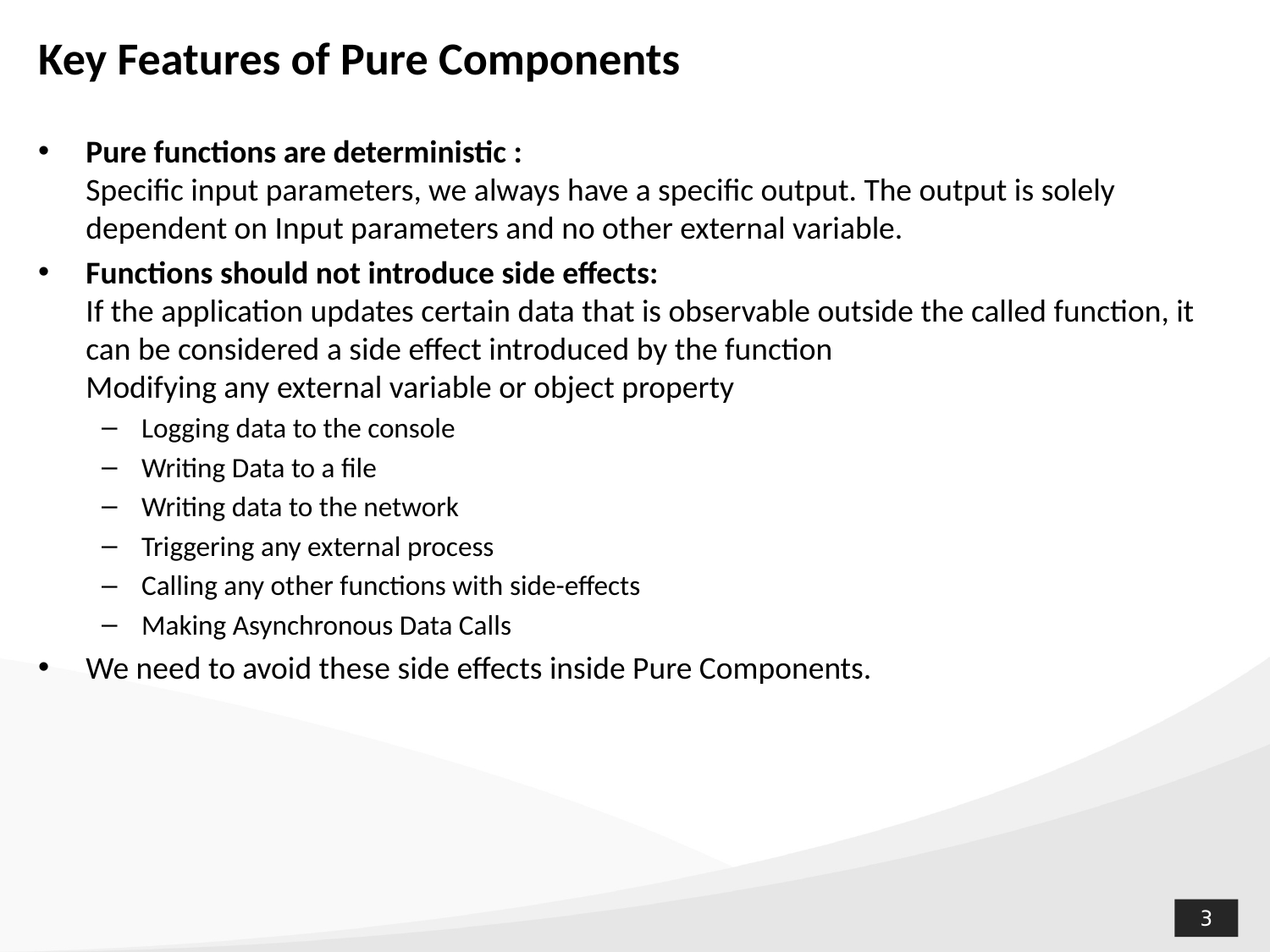

# Key Features of Pure Components
Pure functions are deterministic :
Specific input parameters, we always have a specific output. The output is solely dependent on Input parameters and no other external variable.
Functions should not introduce side effects:
If the application updates certain data that is observable outside the called function, it can be considered a side effect introduced by the function
Modifying any external variable or object property
Logging data to the console
Writing Data to a file
Writing data to the network
Triggering any external process
Calling any other functions with side-effects
Making Asynchronous Data Calls
We need to avoid these side effects inside Pure Components.